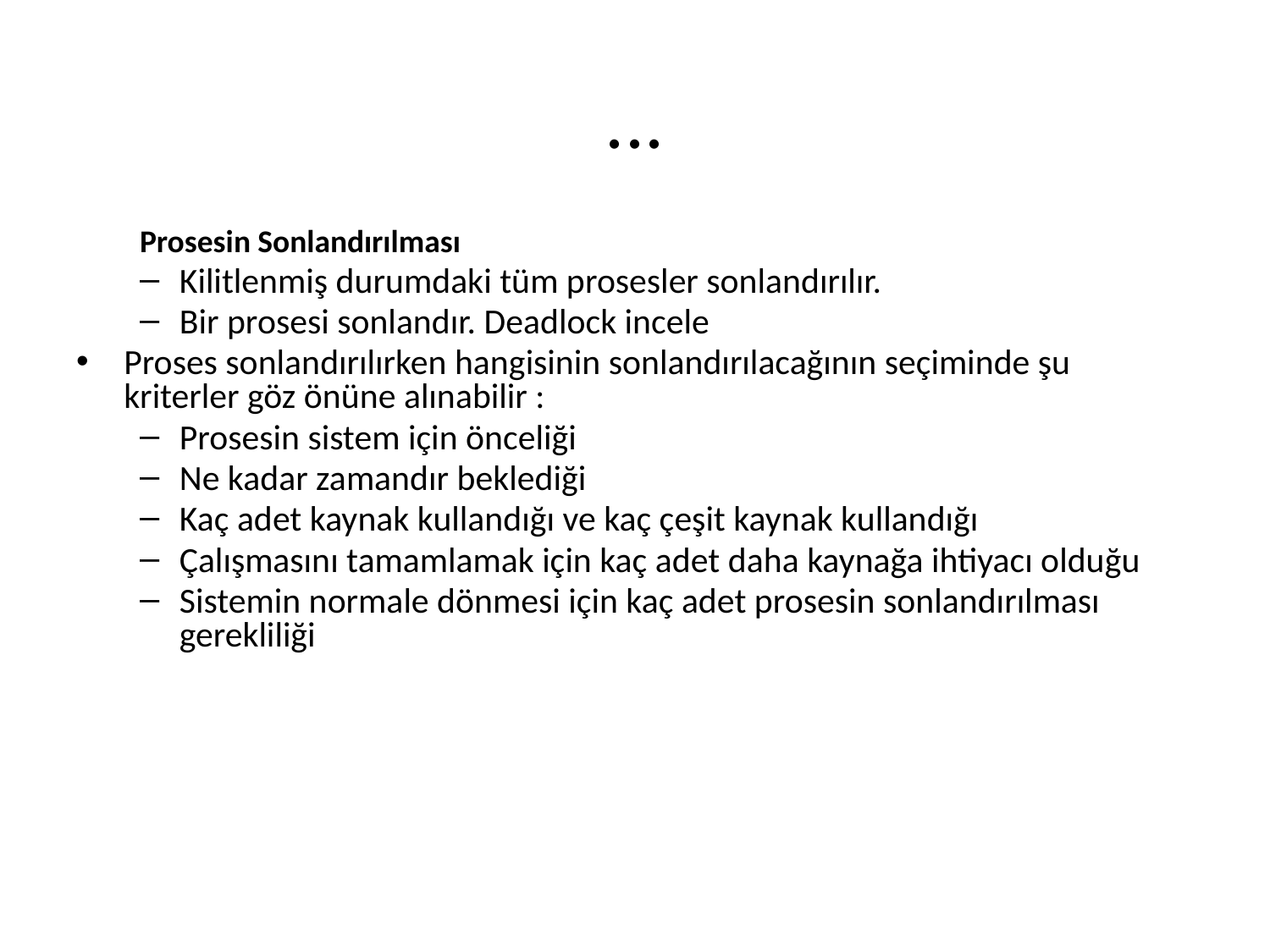

# ...
Prosesin Sonlandırılması
Kilitlenmiş durumdaki tüm prosesler sonlandırılır.
Bir prosesi sonlandır. Deadlock incele
Proses sonlandırılırken hangisinin sonlandırılacağının seçiminde şu kriterler göz önüne alınabilir :
Prosesin sistem için önceliği
Ne kadar zamandır beklediği
Kaç adet kaynak kullandığı ve kaç çeşit kaynak kullandığı
Çalışmasını tamamlamak için kaç adet daha kaynağa ihtiyacı olduğu
Sistemin normale dönmesi için kaç adet prosesin sonlandırılması gerekliliği